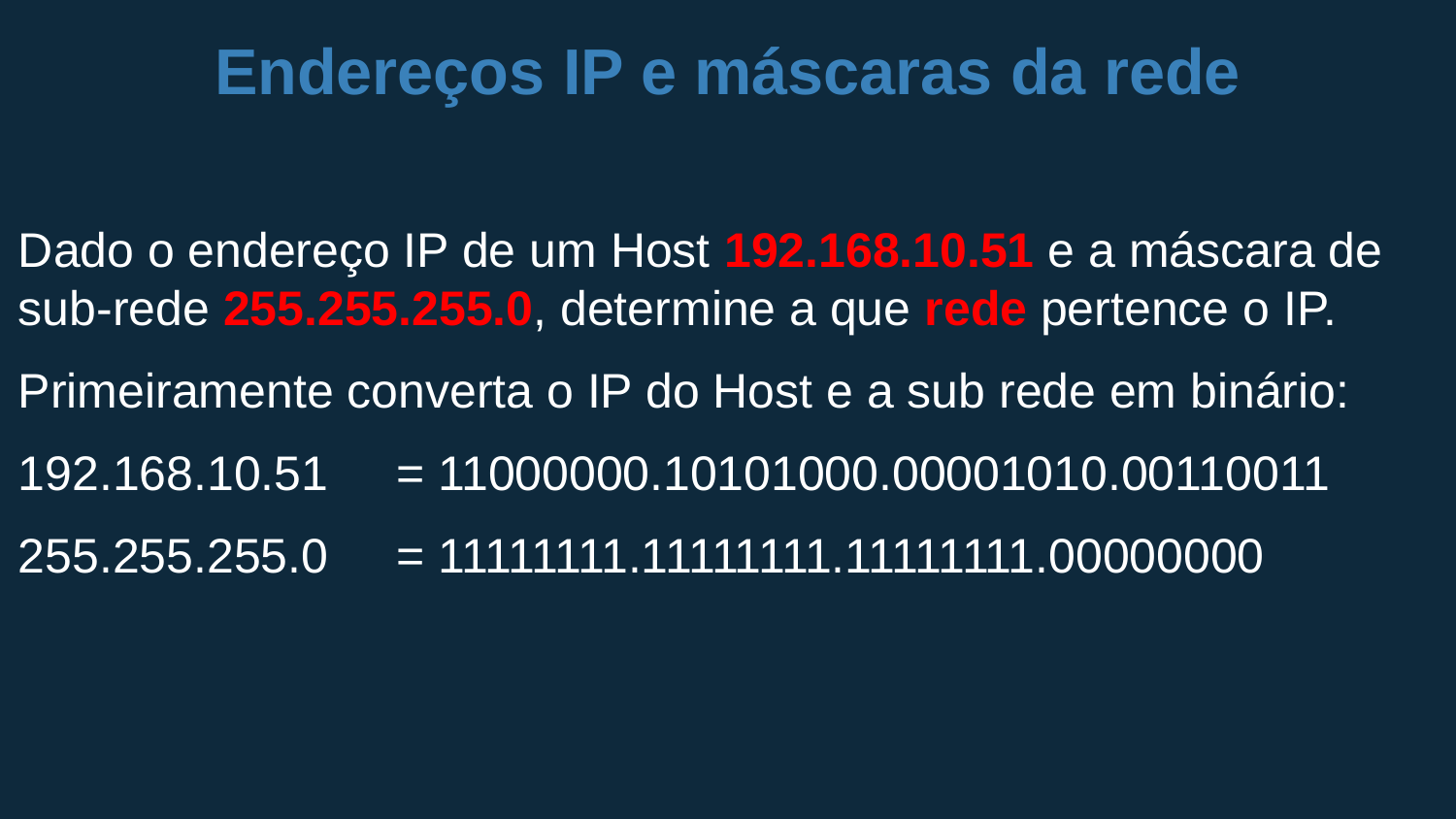

# Endereços IP e máscaras da rede
Dado o endereço IP de um Host 192.168.10.51 e a máscara de sub-rede 255.255.255.0, determine a que rede pertence o IP.
Primeiramente converta o IP do Host e a sub rede em binário:
192.168.10.51     = 11000000.10101000.00001010.00110011
255.255.255.0     = 11111111.11111111.11111111.00000000